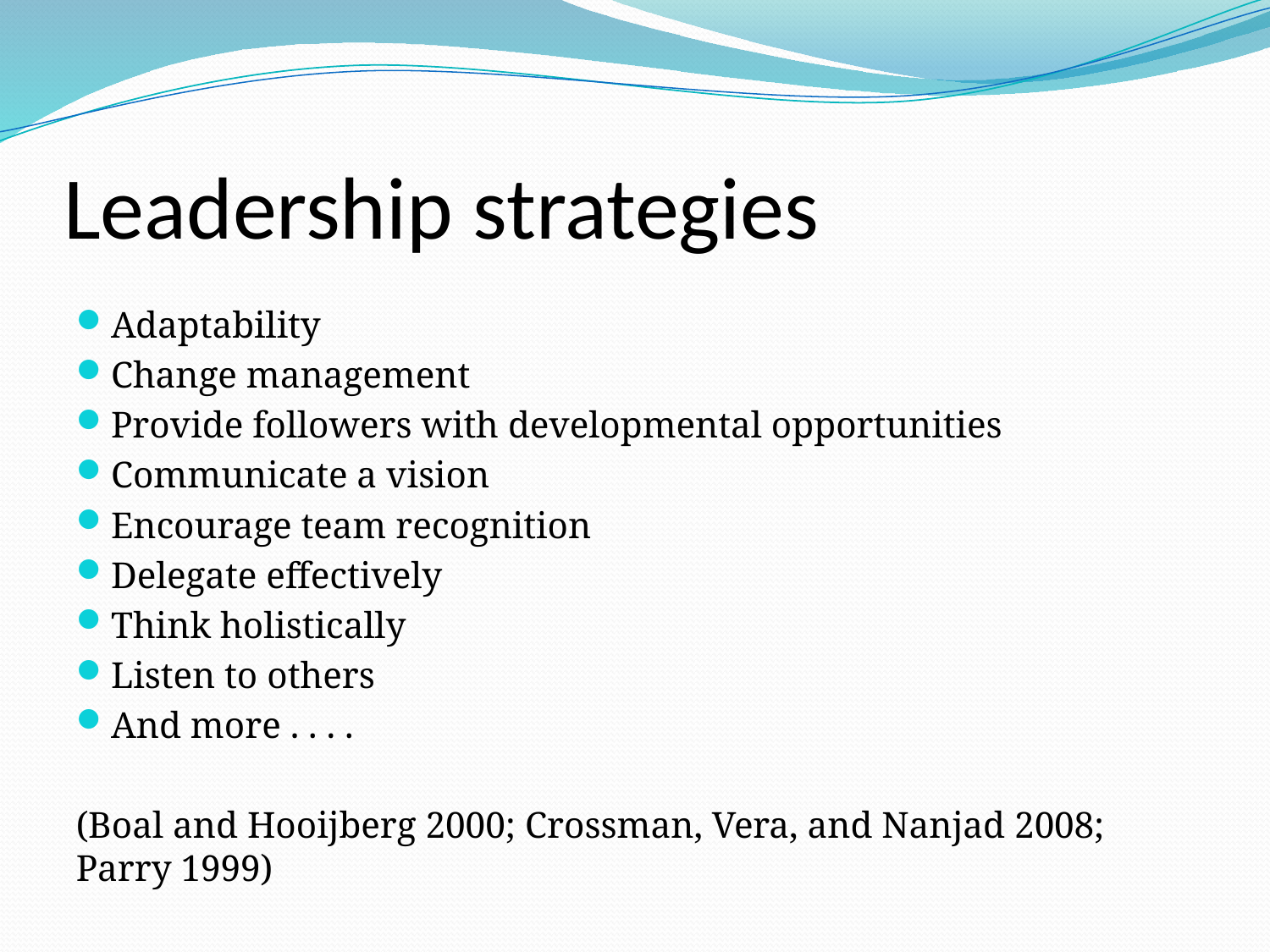

# Leadership strategies
Adaptability
Change management
Provide followers with developmental opportunities
Communicate a vision
Encourage team recognition
Delegate effectively
Think holistically
Listen to others
And more . . . .

(Boal and Hooijberg 2000; Crossman, Vera, and Nanjad 2008; Parry 1999)